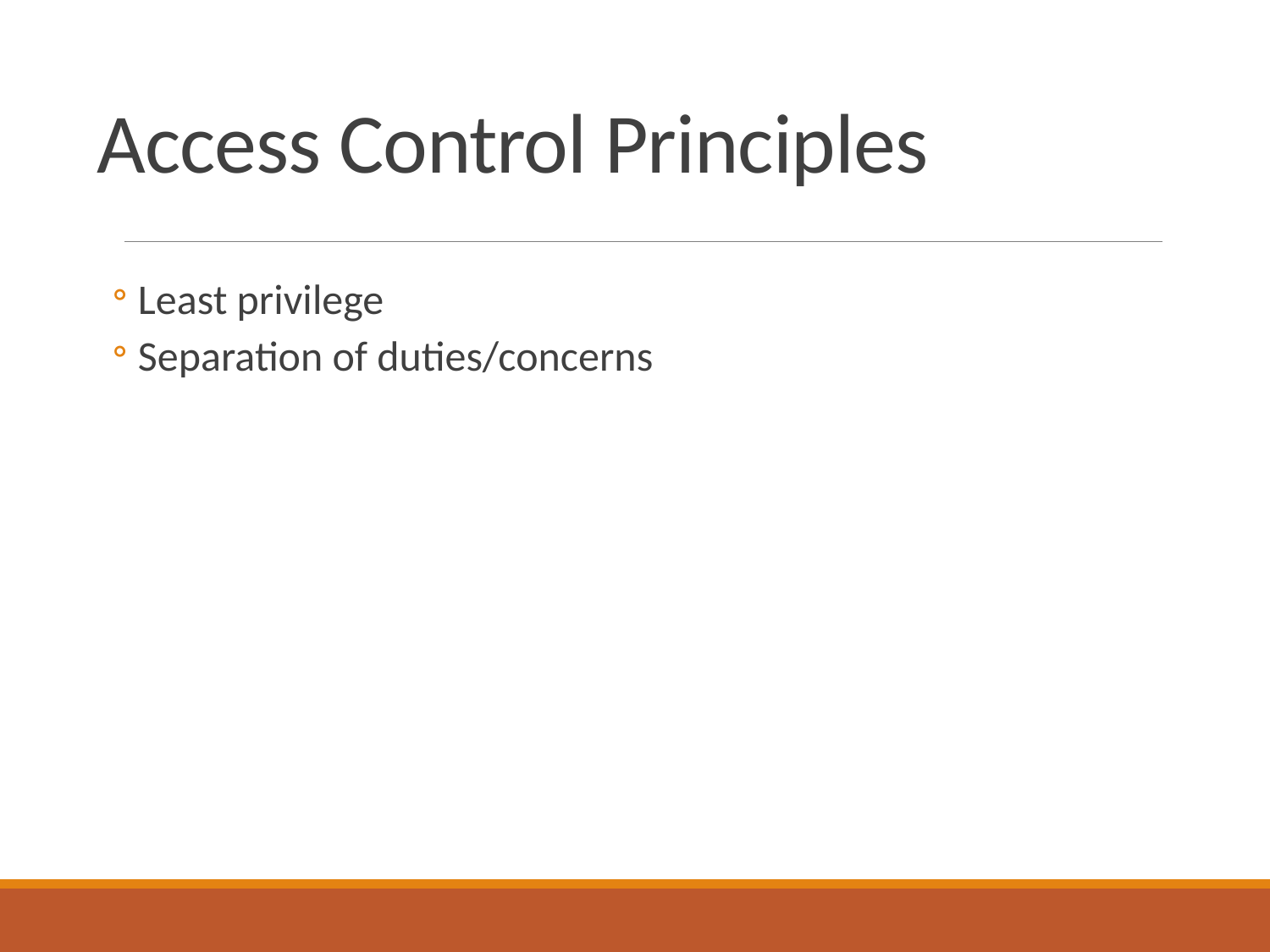

# Access Control Principles

Least privilege
Separation of duties/concerns